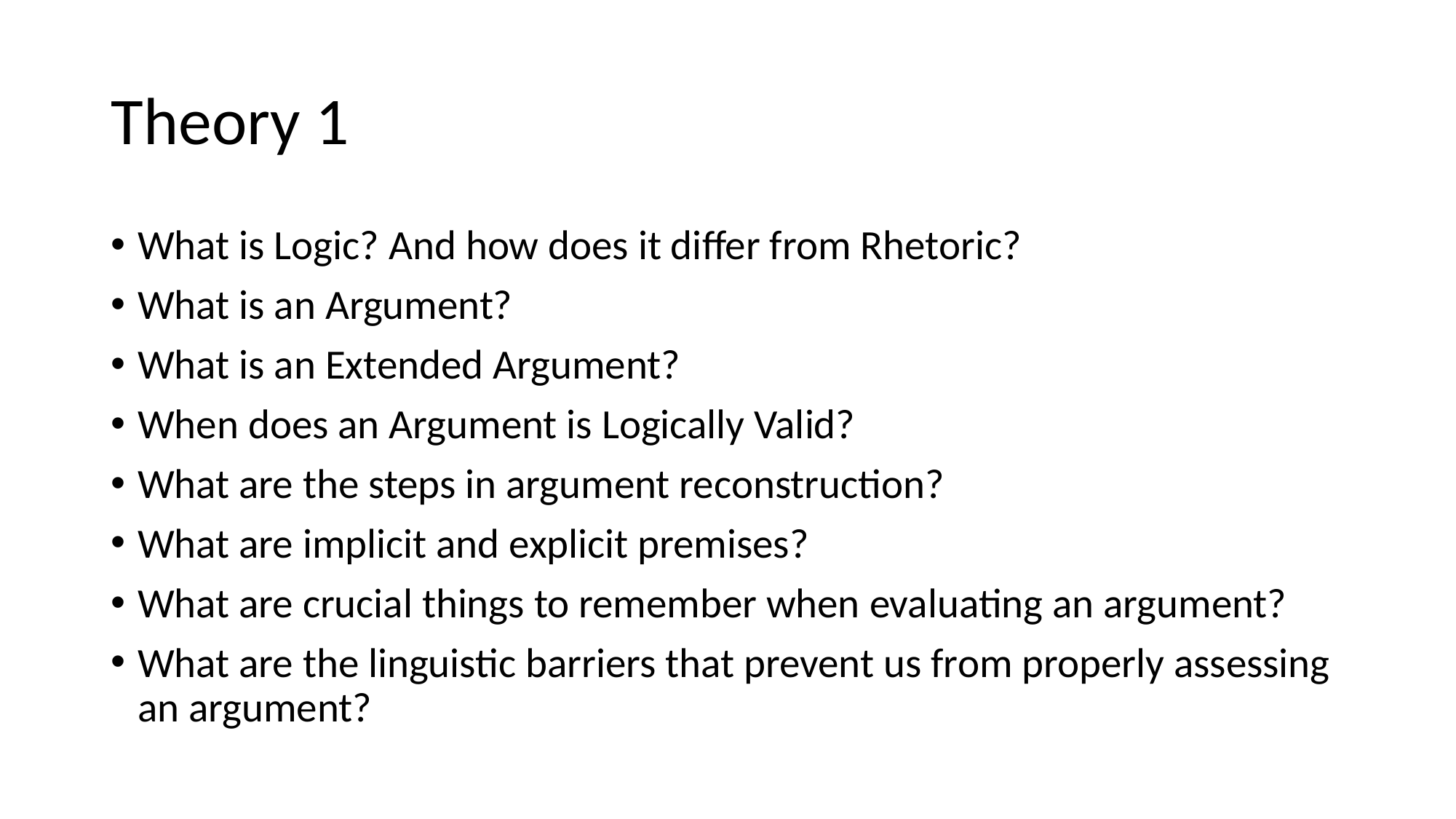

# Theory 1
What is Logic? And how does it differ from Rhetoric?
What is an Argument?
What is an Extended Argument?
When does an Argument is Logically Valid?
What are the steps in argument reconstruction?
What are implicit and explicit premises?
What are crucial things to remember when evaluating an argument?
What are the linguistic barriers that prevent us from properly assessing an argument?